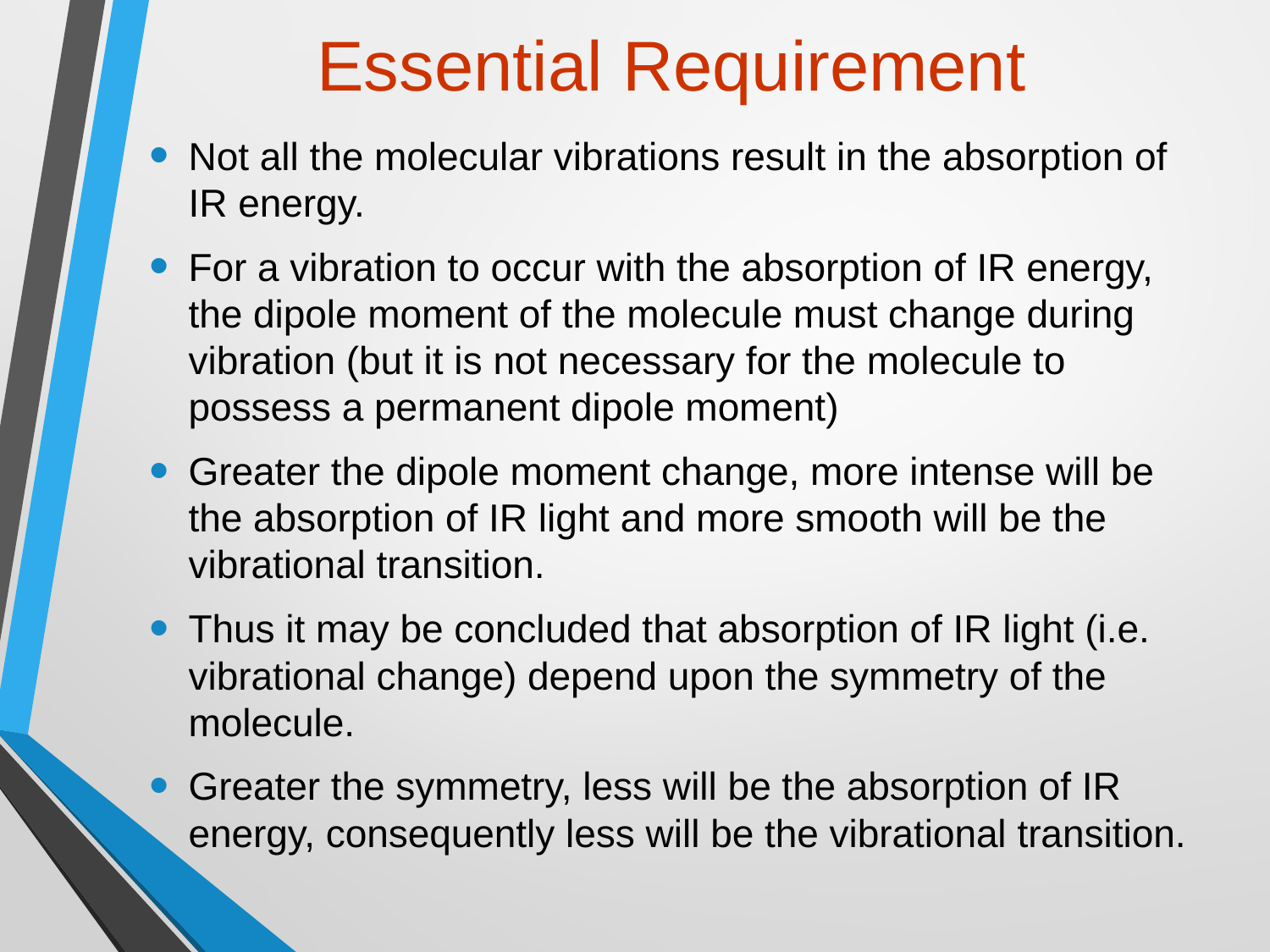

# Essential Requirement
Not all the molecular vibrations result in the absorption of IR energy.
For a vibration to occur with the absorption of IR energy, the dipole moment of the molecule must change during vibration (but it is not necessary for the molecule to possess a permanent dipole moment)
Greater the dipole moment change, more intense will be the absorption of IR light and more smooth will be the vibrational transition.
Thus it may be concluded that absorption of IR light (i.e. vibrational change) depend upon the symmetry of the molecule.
Greater the symmetry, less will be the absorption of IR energy, consequently less will be the vibrational transition.